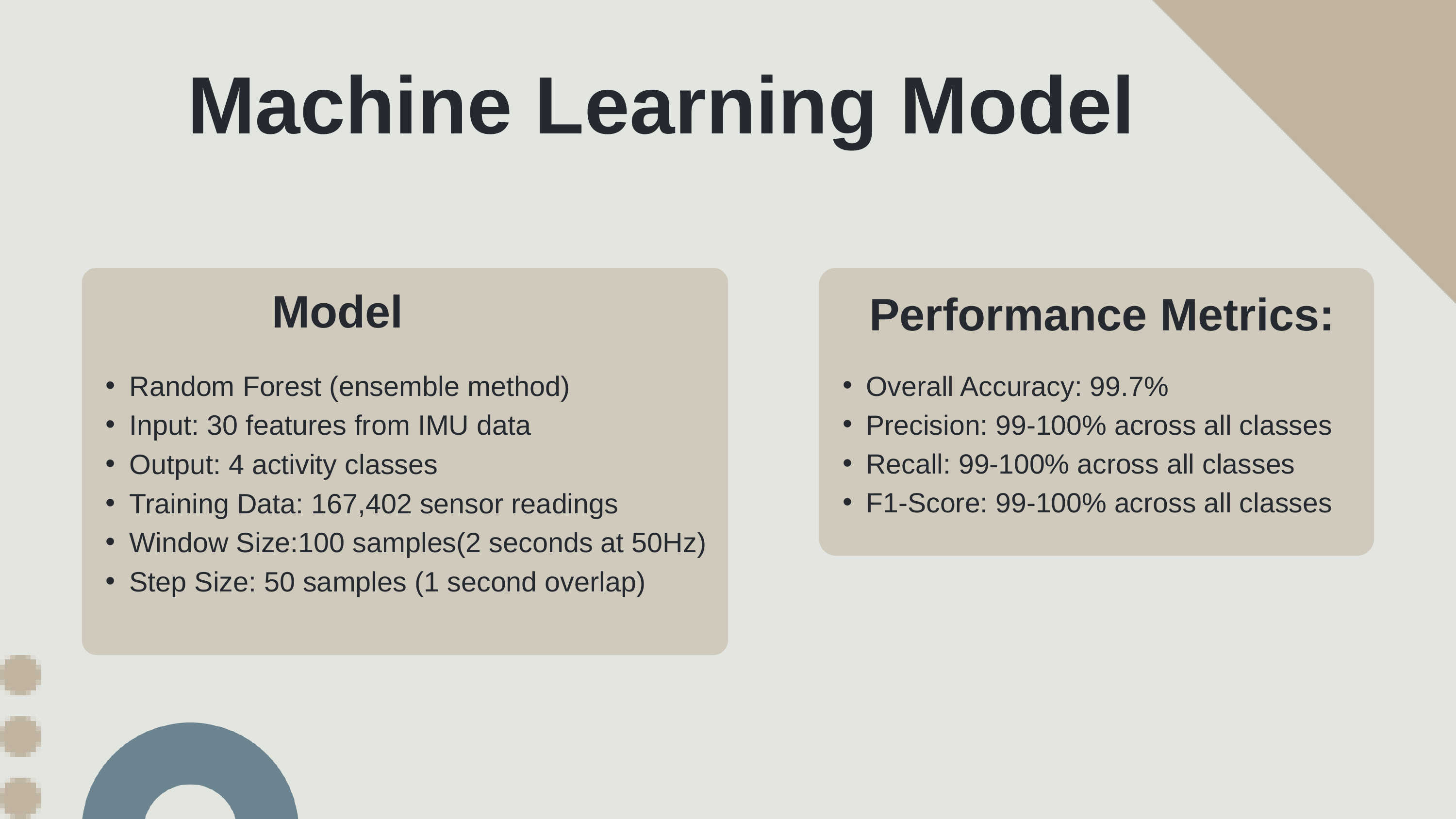

Machine Learning Model

Model
Performance Metrics:
Random Forest (ensemble method)
Input: 30 features from IMU data
Output: 4 activity classes
Training Data: 167,402 sensor readings
Window Size:100 samples(2 seconds at 50Hz)
Step Size: 50 samples (1 second overlap)

Overall Accuracy: 99.7%
Precision: 99-100% across all classes
Recall: 99-100% across all classes
F1-Score: 99-100% across all classes